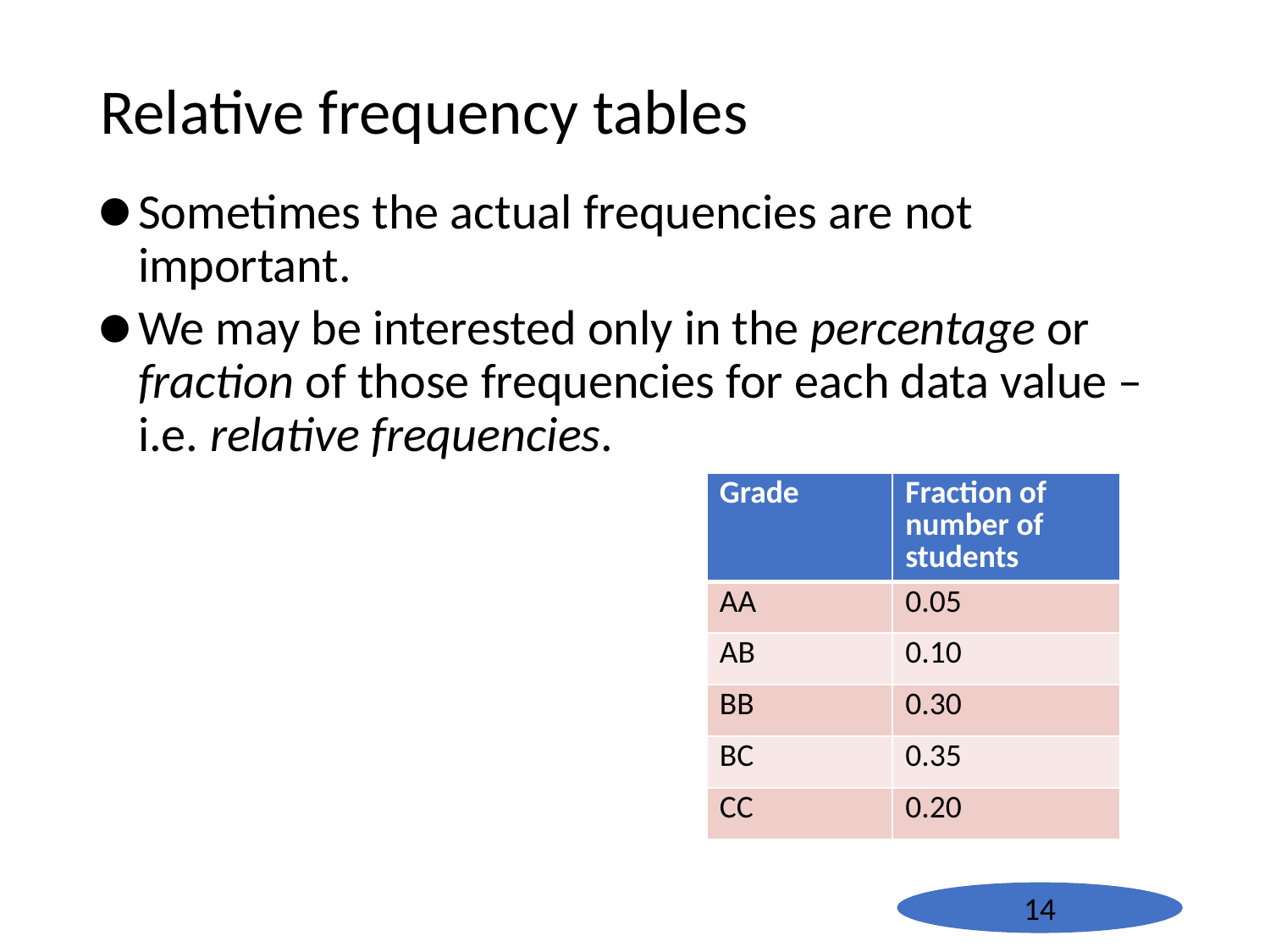

# Relative frequency tables
Sometimes the actual frequencies are not important.
We may be interested only in the percentage or fraction of those frequencies for each data value – i.e. relative frequencies.
| Grade | Fraction of number of students |
| --- | --- |
| AA | 0.05 |
| AB | 0.10 |
| BB | 0.30 |
| BC | 0.35 |
| CC | 0.20 |
14